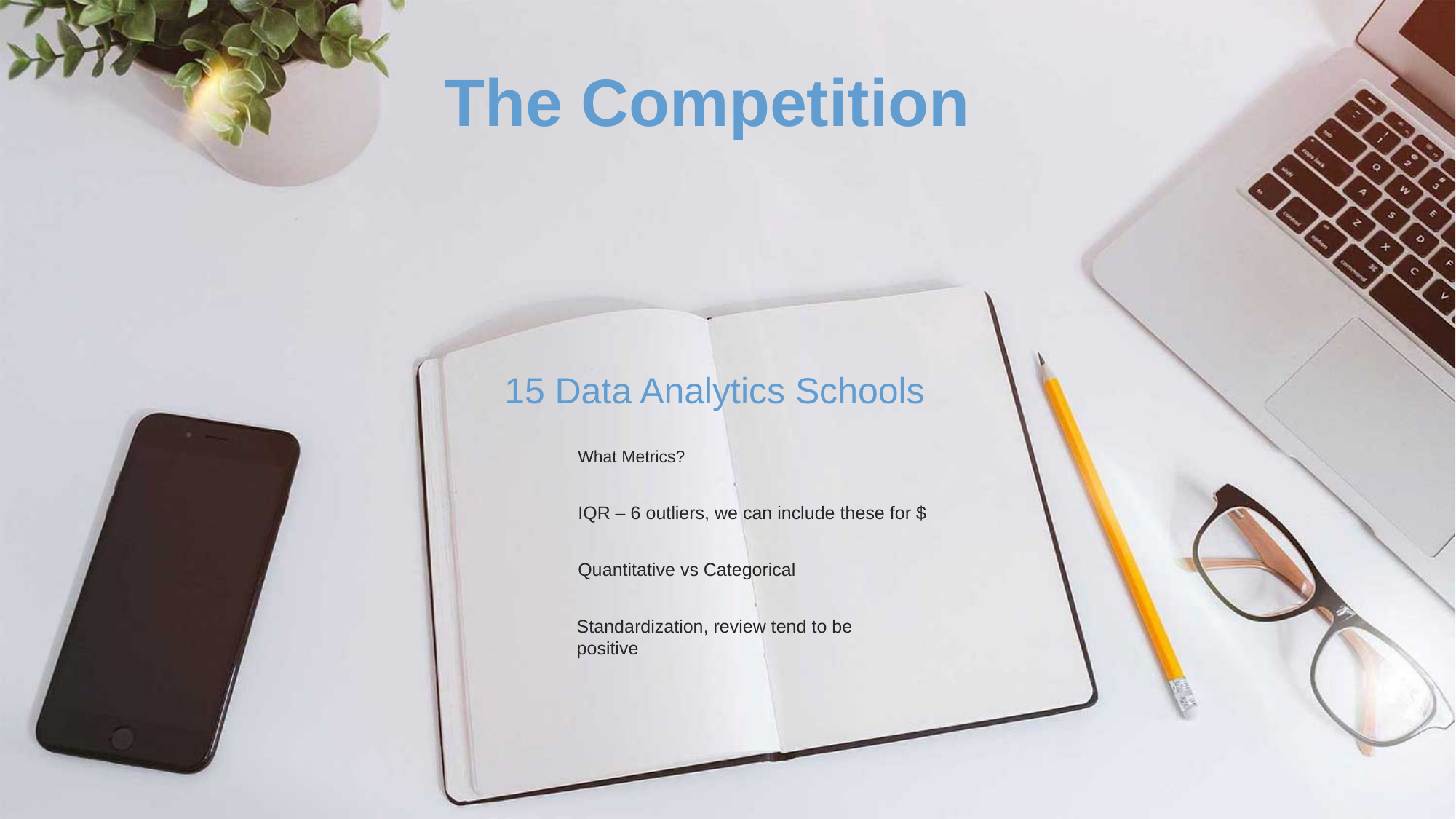

The Competition
15 Data Analytics Schools
What Metrics?
IQR – 6 outliers, we can include these for $
Quantitative vs Categorical
Standardization, review tend to be positive